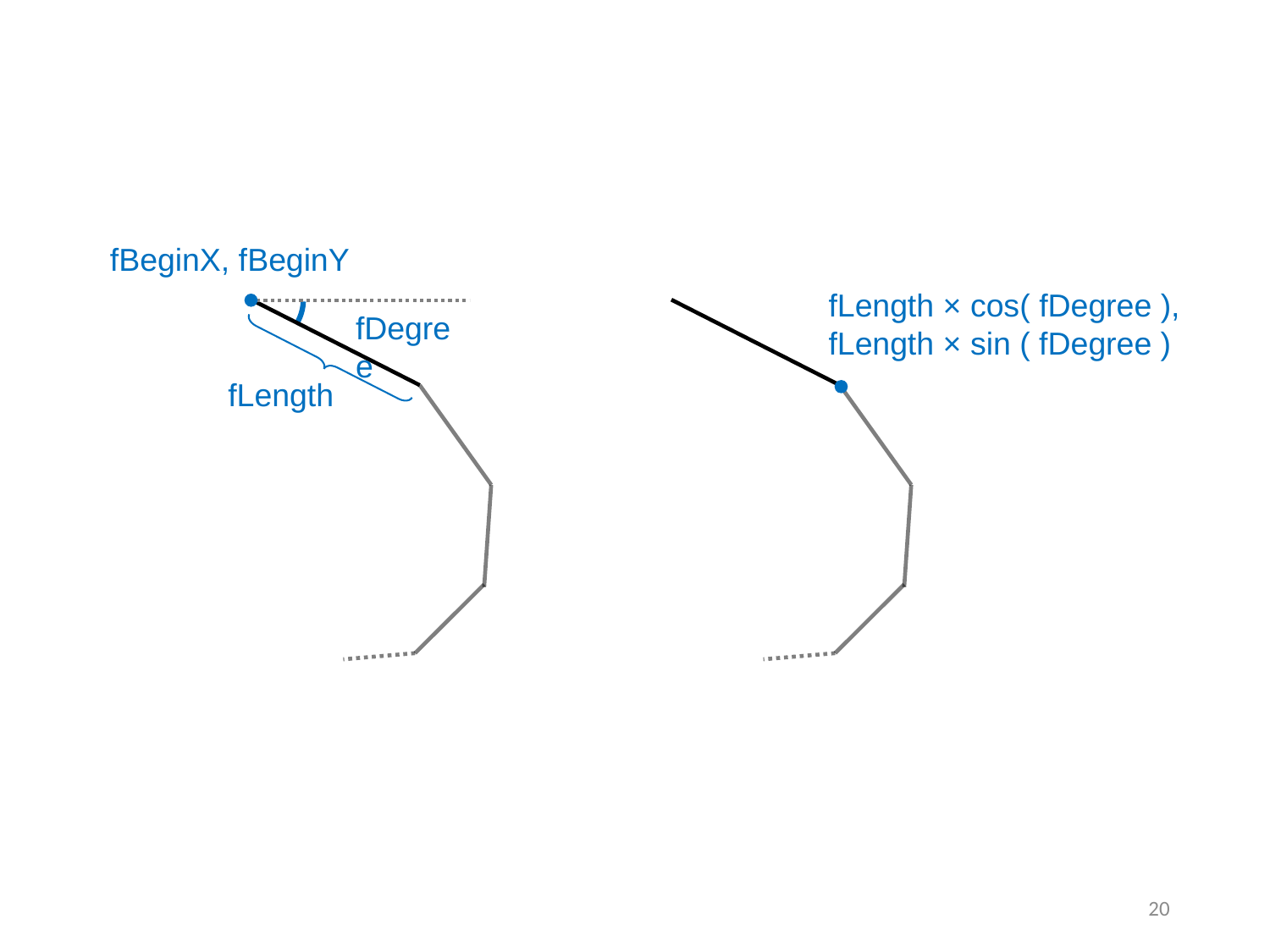

#
fBeginX, fBeginY

fLength × cos( fDegree ), fLength × sin ( fDegree )

fDegree
fLength

20